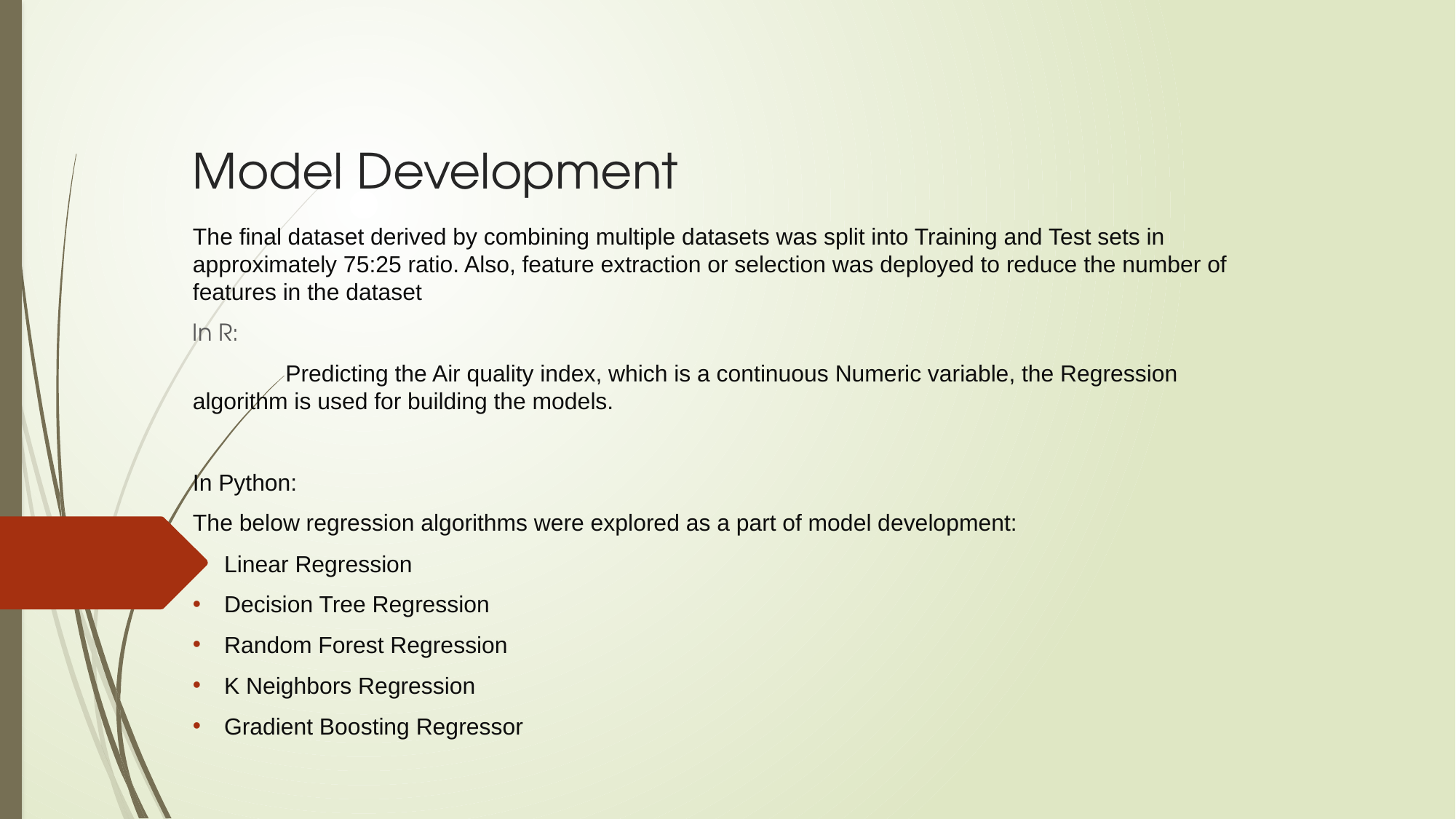

# Model Development
The final dataset derived by combining multiple datasets was split into Training and Test sets in approximately 75:25 ratio. Also, feature extraction or selection was deployed to reduce the number of features in the dataset
In R:
	Predicting the Air quality index, which is a continuous Numeric variable, the Regression algorithm is used for building the models.

In Python:
The below regression algorithms were explored as a part of model development:
Linear Regression
Decision Tree Regression
Random Forest Regression
K Neighbors Regression
Gradient Boosting Regressor